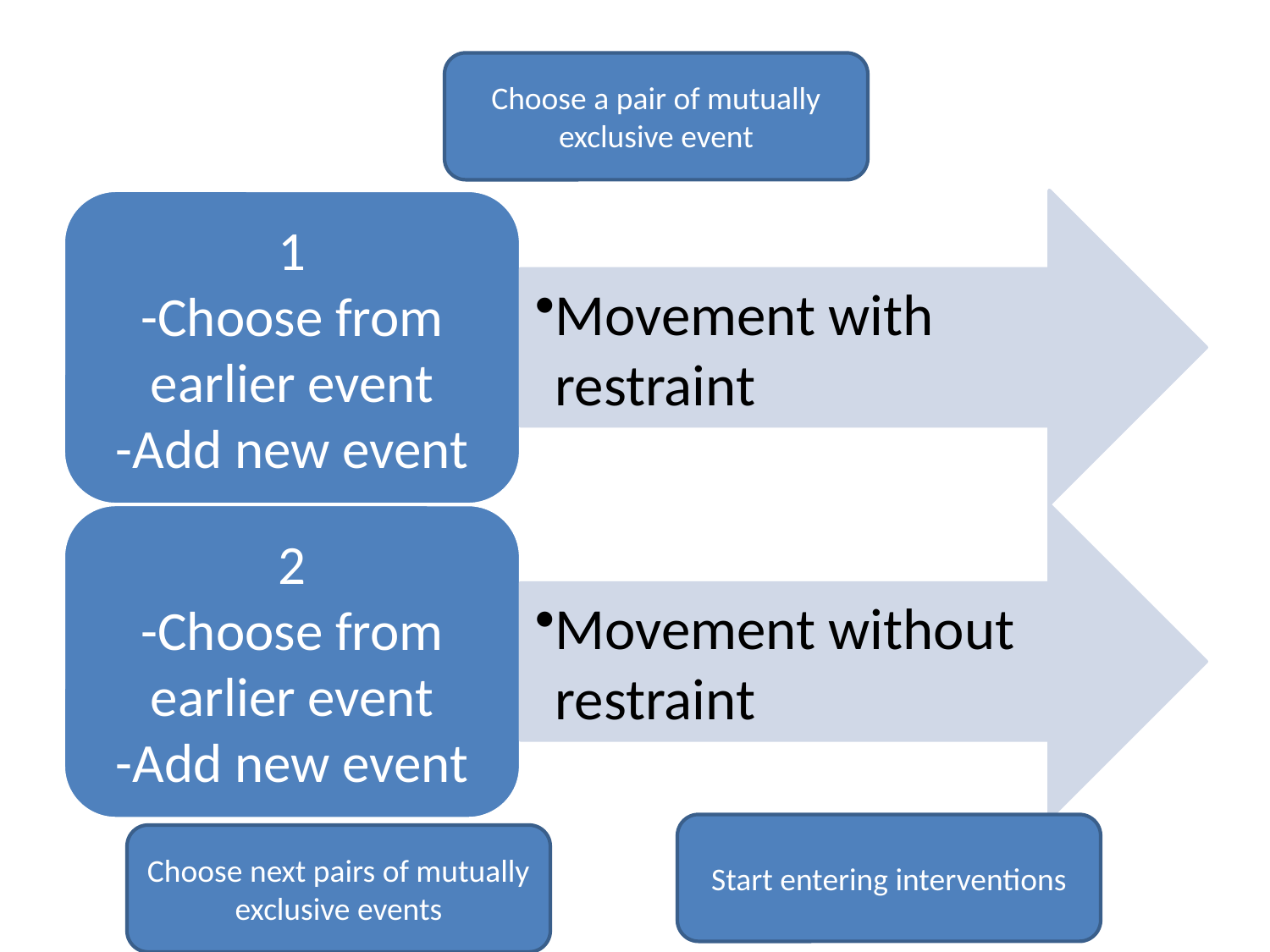

#
Choose a pair of mutually exclusive event
1
-Choose from earlier event
-Add new event
Movement with restraint
2
-Choose from earlier event
-Add new event
Movement without restraint
Start entering interventions
Choose next pairs of mutually exclusive events